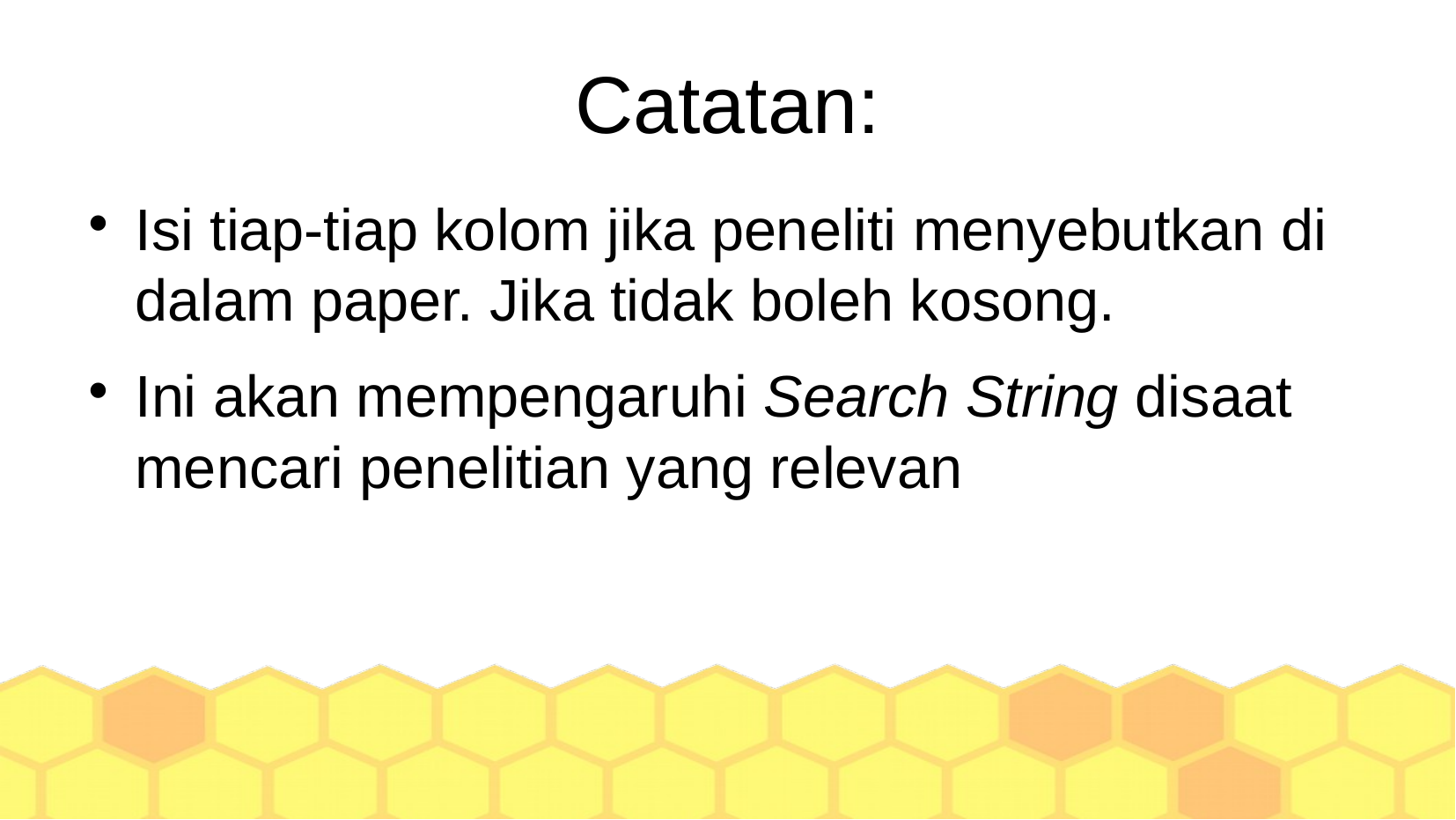

Catatan:
Isi tiap-tiap kolom jika peneliti menyebutkan di dalam paper. Jika tidak boleh kosong.
Ini akan mempengaruhi Search String disaat mencari penelitian yang relevan